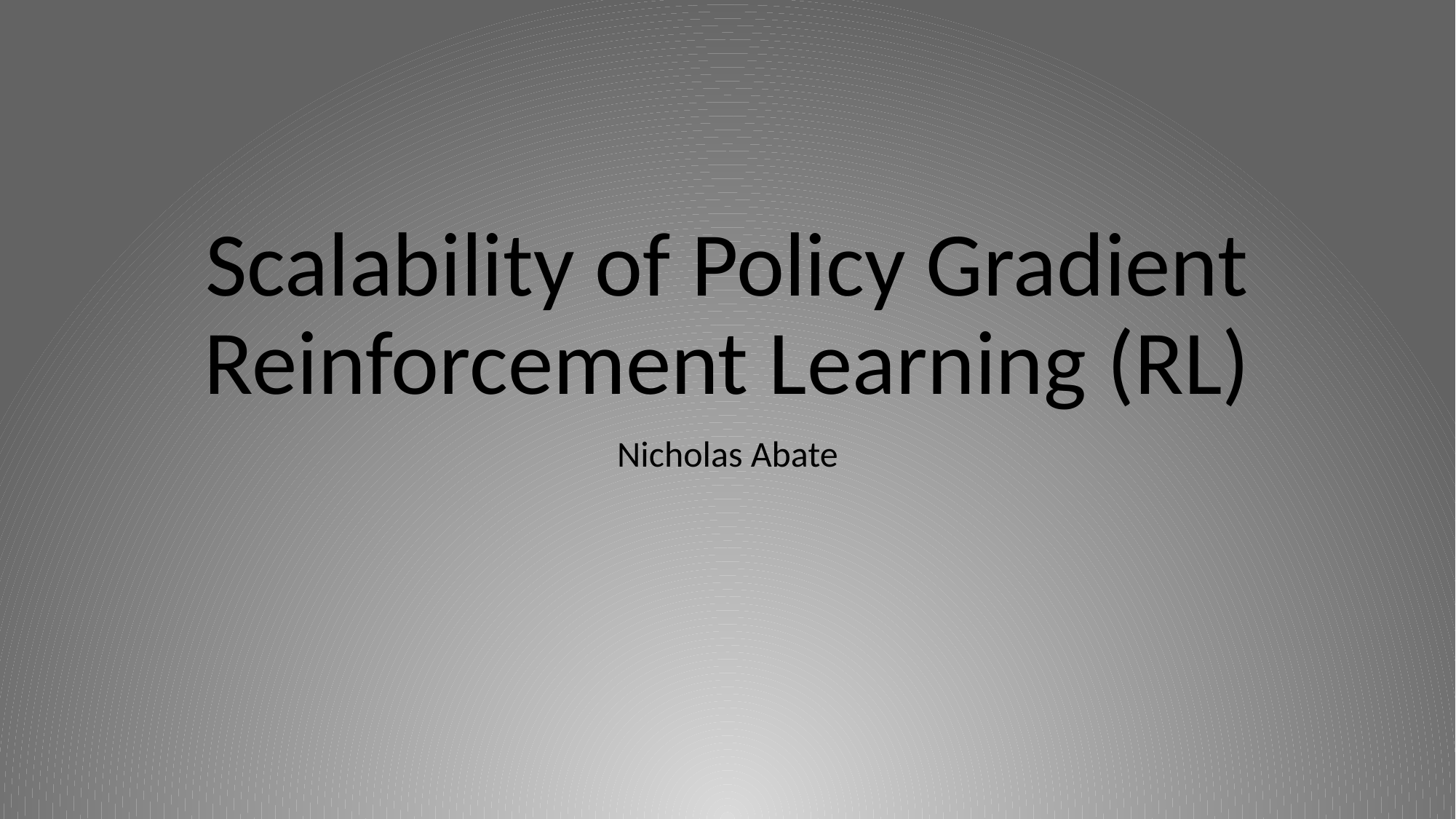

# Scalability of Policy Gradient Reinforcement Learning (RL)
Nicholas Abate